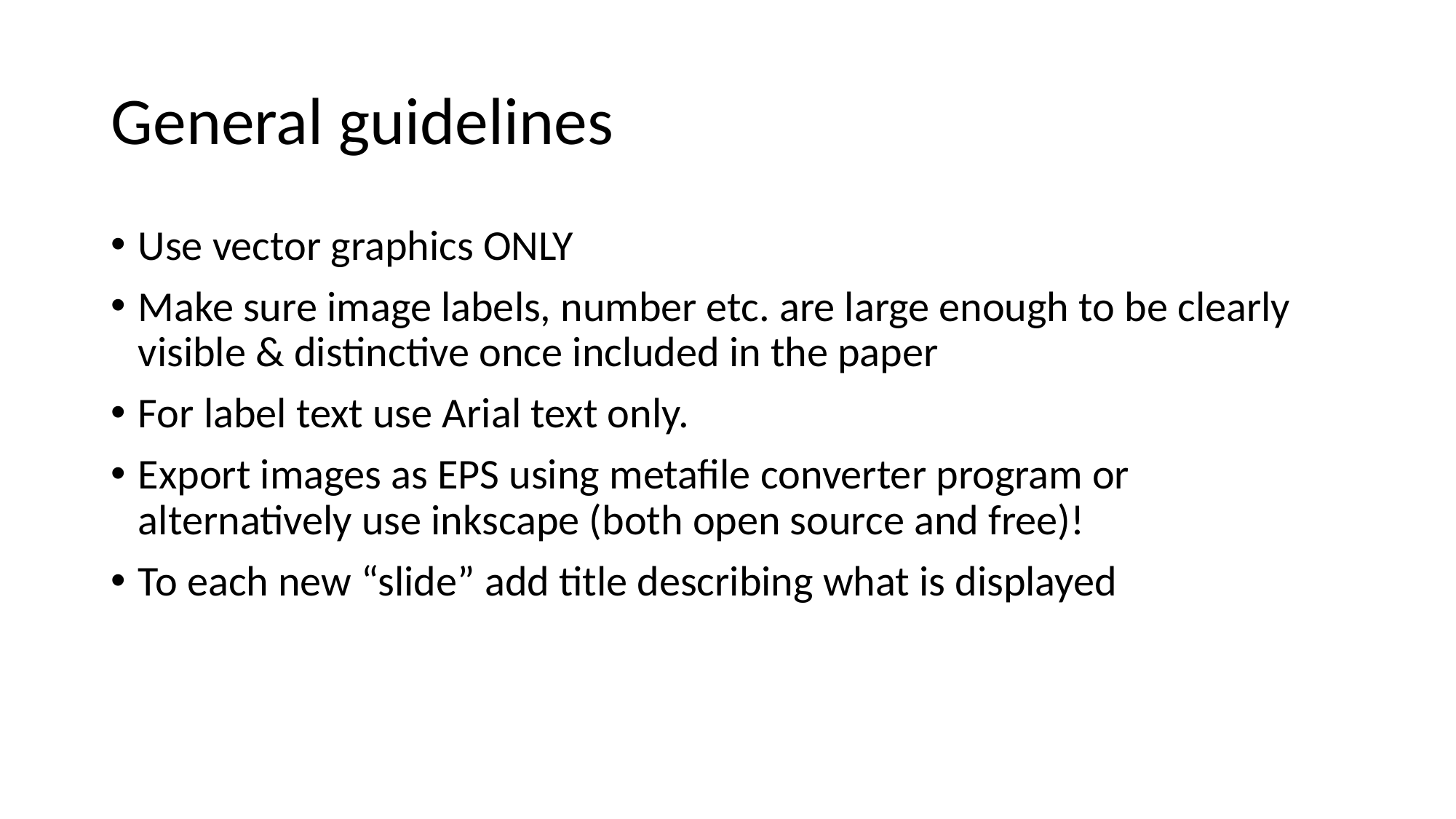

# General guidelines
Use vector graphics ONLY
Make sure image labels, number etc. are large enough to be clearly visible & distinctive once included in the paper
For label text use Arial text only.
Export images as EPS using metafile converter program or alternatively use inkscape (both open source and free)!
To each new “slide” add title describing what is displayed